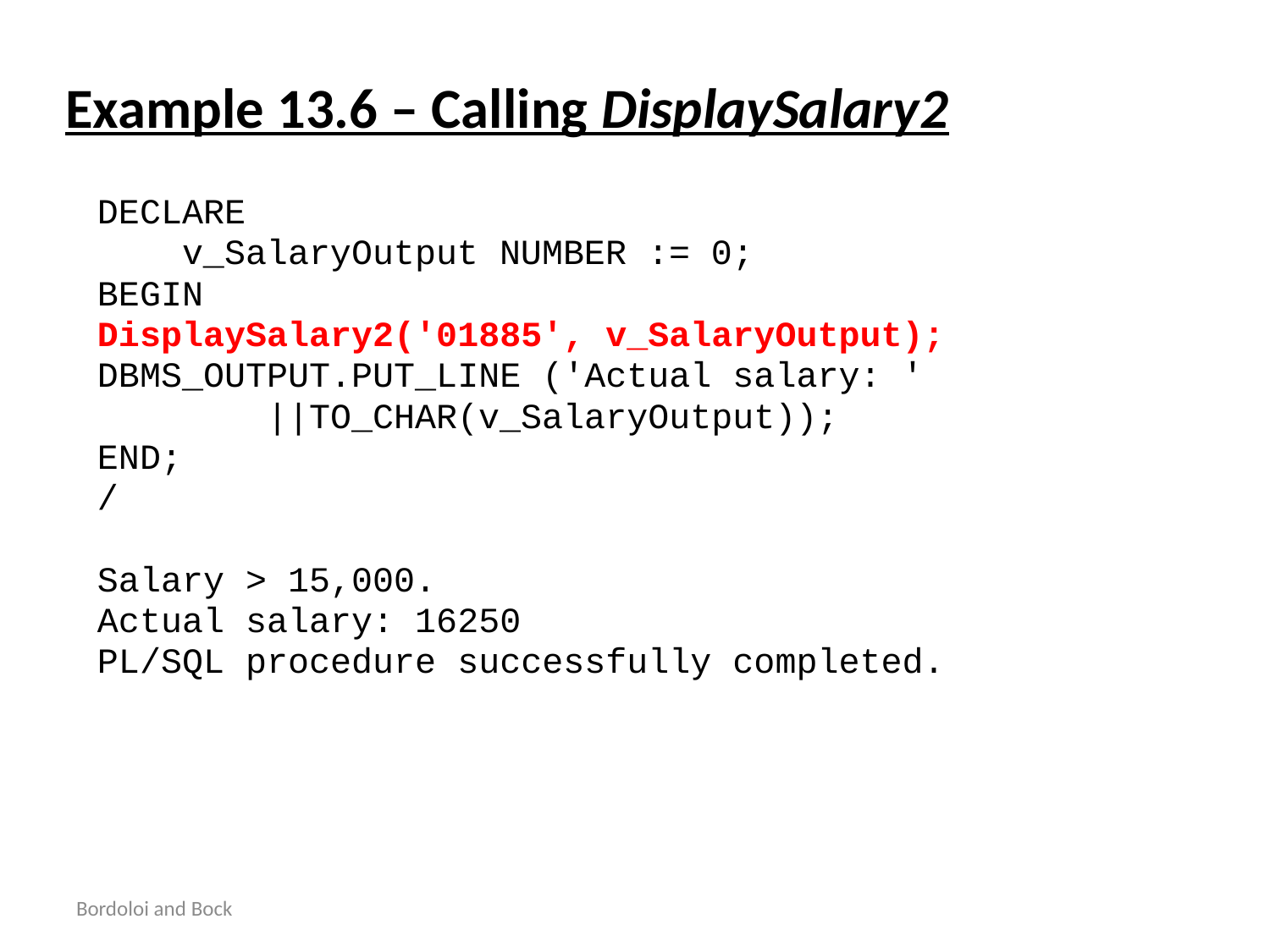

# Example 13.6 – Calling DisplaySalary2
DECLARE
    v_SalaryOutput NUMBER := 0;
BEGIN
DisplaySalary2('01885', v_SalaryOutput);
DBMS_OUTPUT.PUT_LINE ('Actual salary: '
        ||TO_CHAR(v_SalaryOutput));
END;
/

Salary > 15,000.
Actual salary: 16250
PL/SQL procedure successfully completed.
Bordoloi and Bock